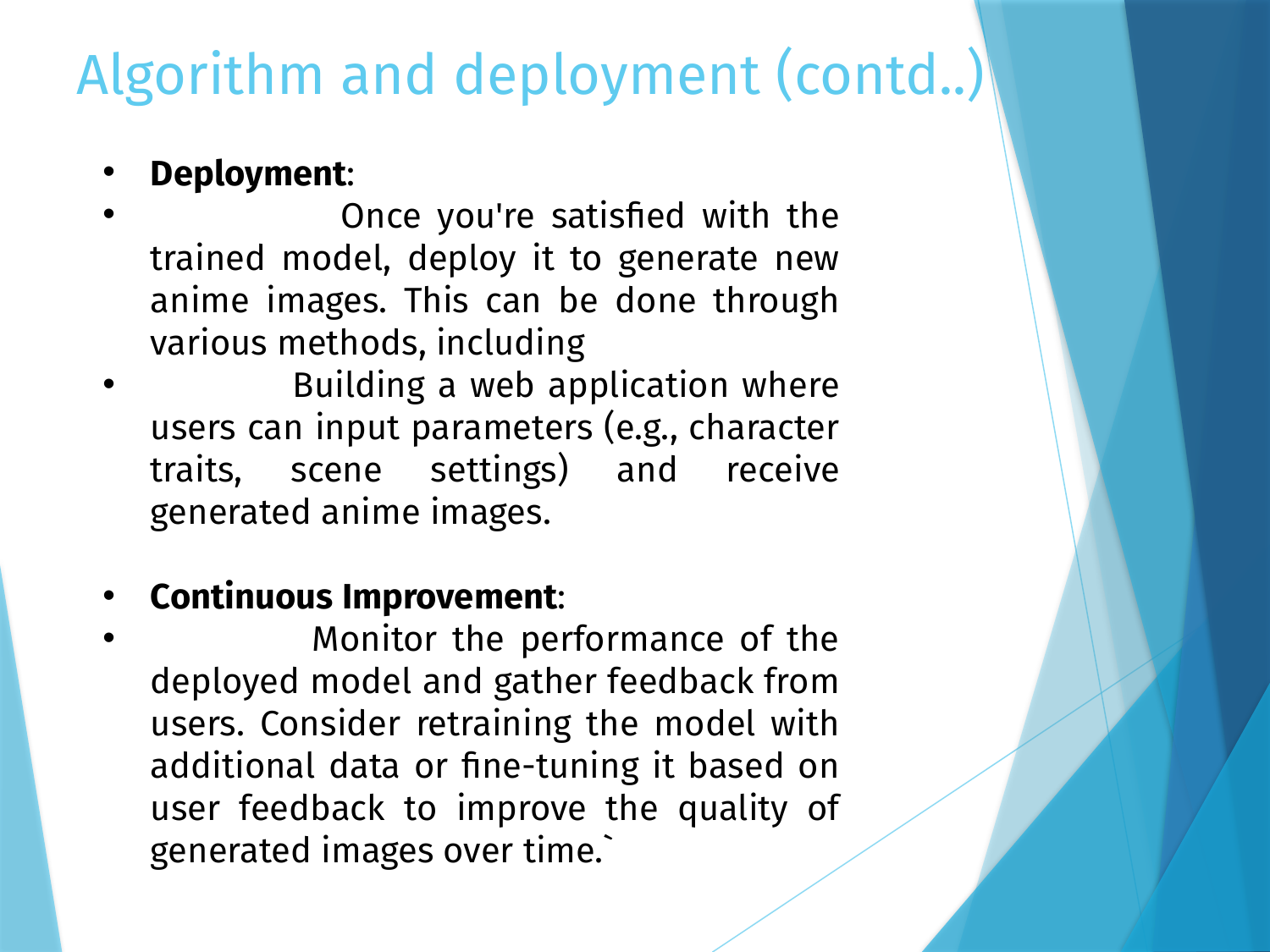

# Algorithm and deployment (contd..)
Deployment:
            Once you're satisfied with the trained model, deploy it to generate new anime images. This can be done through various methods, including
           Building a web application where users can input parameters (e.g., character traits, scene settings) and receive generated anime images.

Continuous Improvement:
           Monitor the performance of the deployed model and gather feedback from users. Consider retraining the model with additional data or fine-tuning it based on user feedback to improve the quality of generated images over time.`